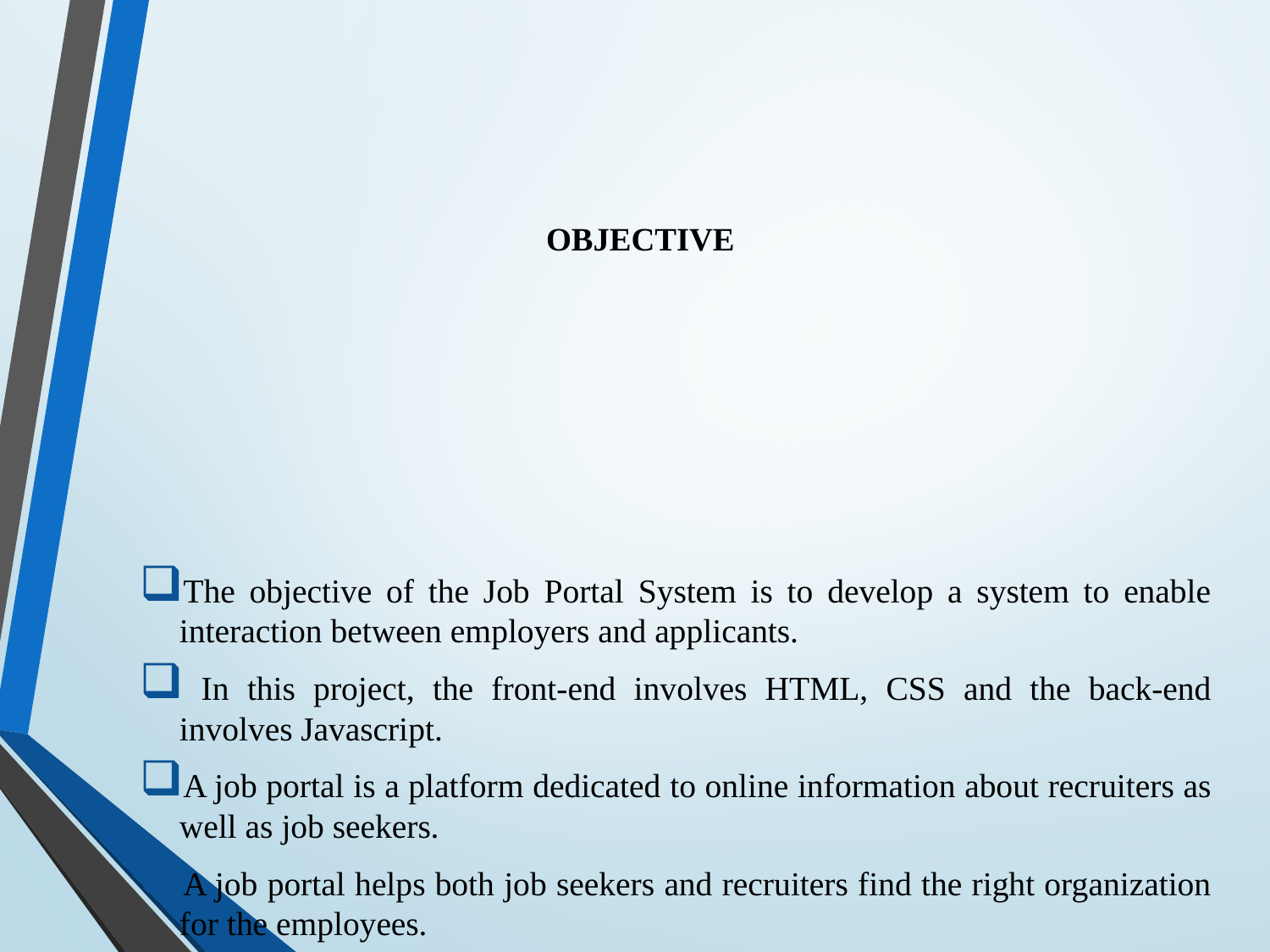

# OBJECTIVE

The objective of the Job Portal System is to develop a system to enable interaction between employers and applicants.
 In this project, the front-end involves HTML, CSS and the back-end involves Javascript.
A job portal is a platform dedicated to online information about recruiters as well as job seekers.
A job portal helps both job seekers and recruiters find the right organization for the employees.